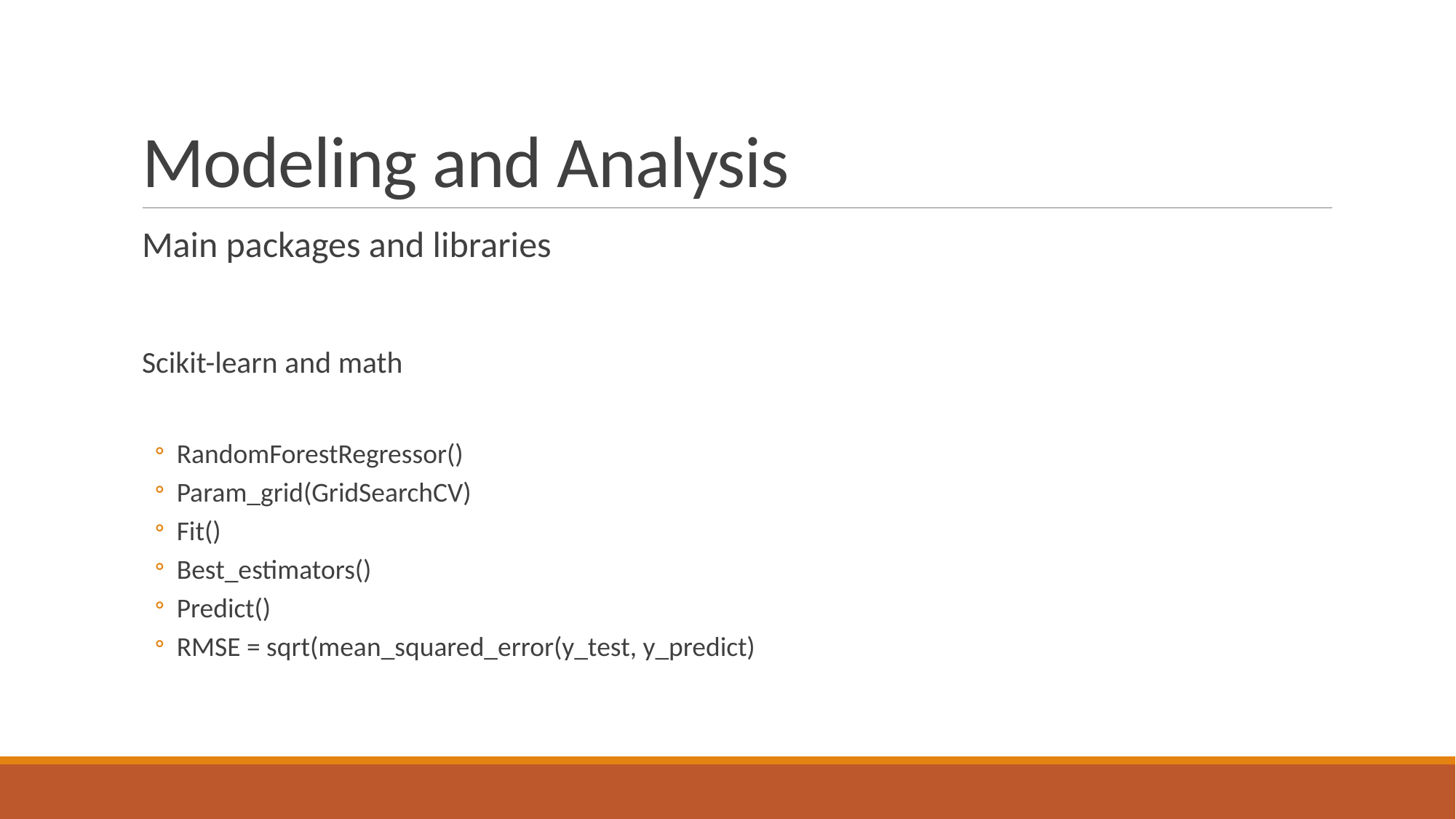

# Modeling and Analysis
Main packages and libraries

Scikit-learn and math

RandomForestRegressor()
Param_grid(GridSearchCV)
Fit()
Best_estimators()
Predict()
RMSE = sqrt(mean_squared_error(y_test, y_predict)